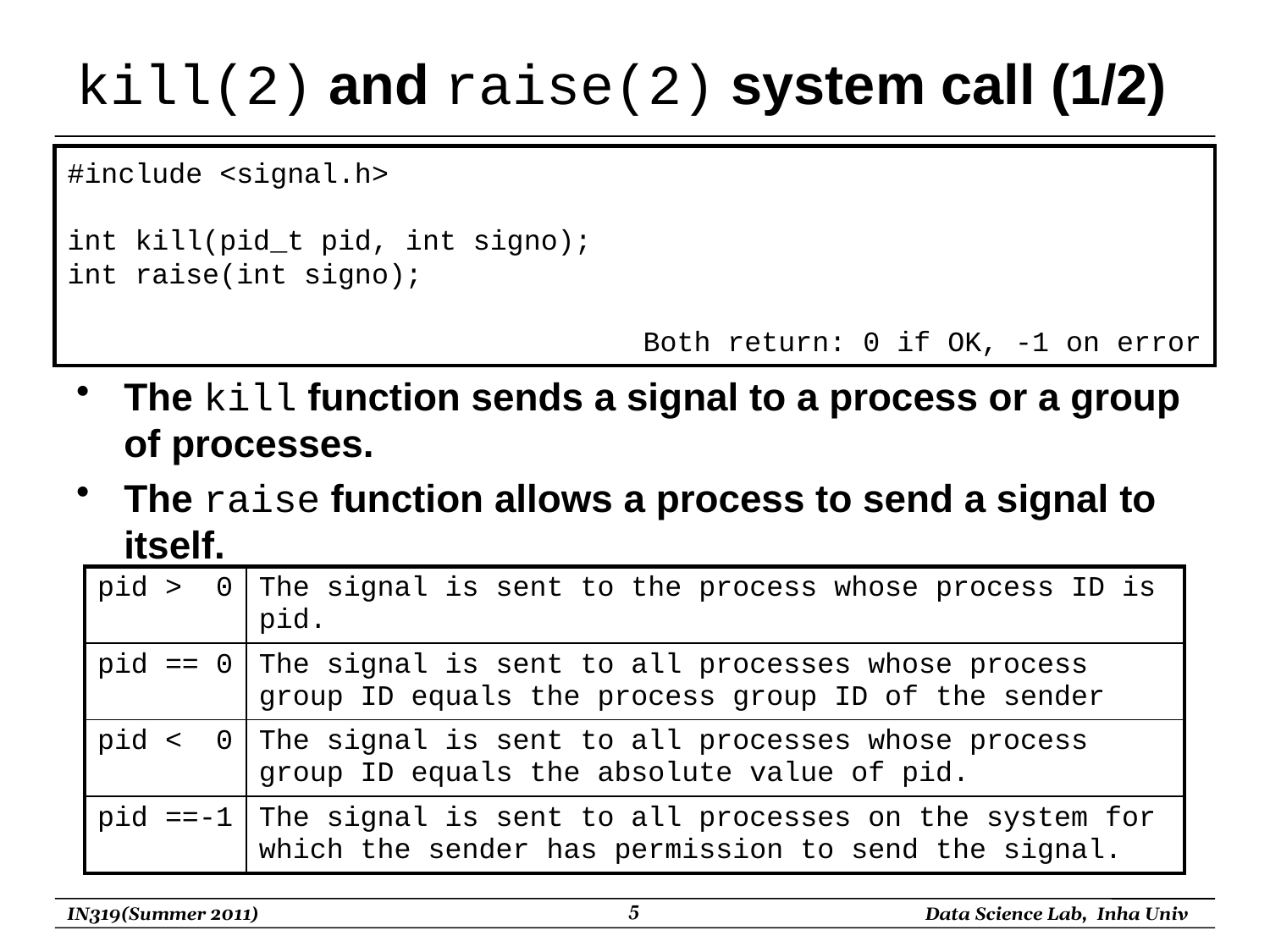

# kill(2) and raise(2) system call (1/2)
#include <signal.h>

int kill(pid_t pid, int signo);
int raise(int signo);

				    Both return: 0 if OK, -1 on error
The kill function sends a signal to a process or a group of processes.
The raise function allows a process to send a signal to itself.
| pid > 0 | The signal is sent to the process whose process ID is pid. |
| --- | --- |
| pid == 0 | The signal is sent to all processes whose process group ID equals the process group ID of the sender |
| pid < 0 | The signal is sent to all processes whose process group ID equals the absolute value of pid. |
| pid ==-1 | The signal is sent to all processes on the system for which the sender has permission to send the signal. |
5